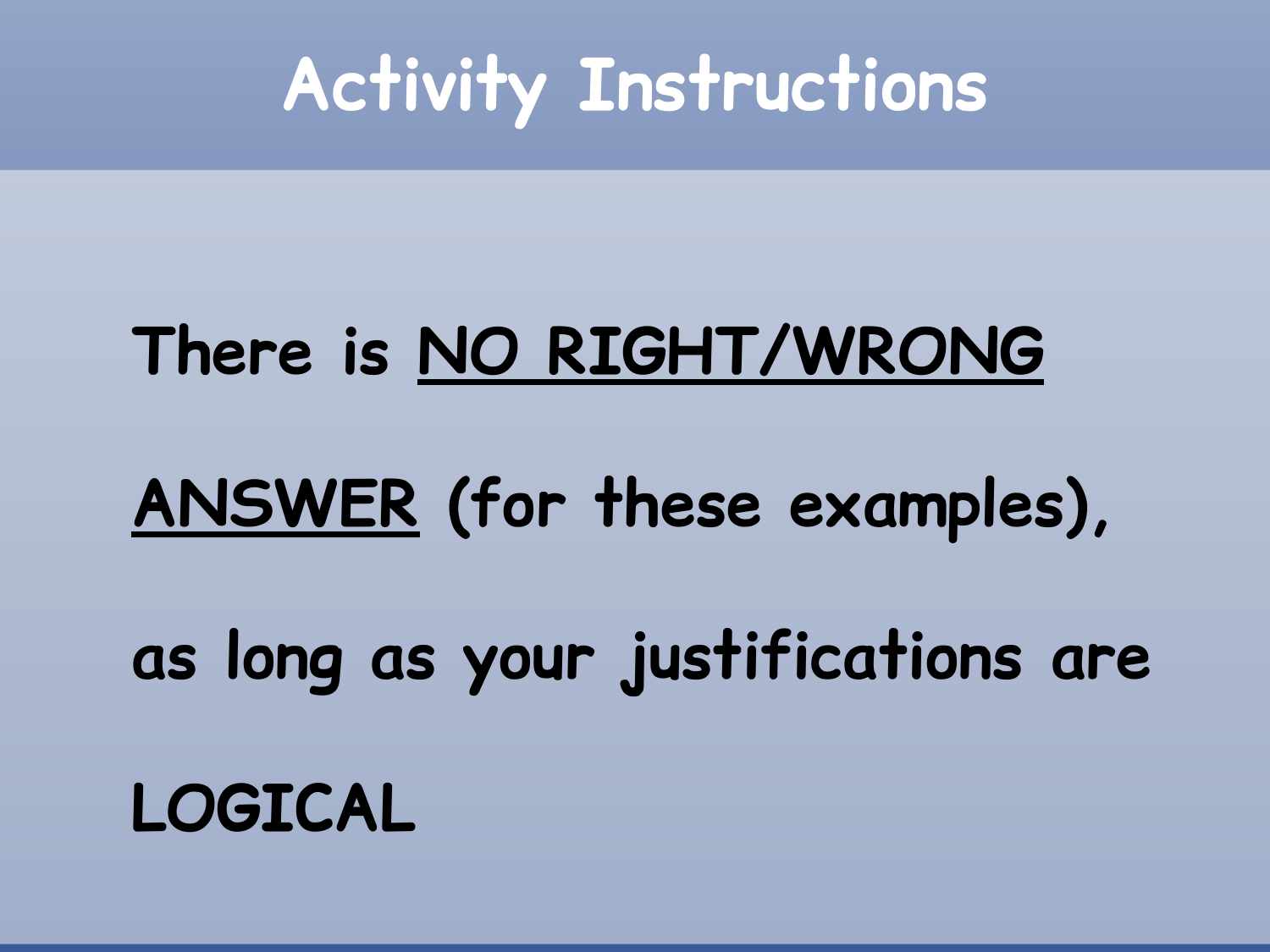

Activity Instructions

There is NO RIGHT/WRONG ANSWER (for these examples),
as long as your justifications are LOGICAL